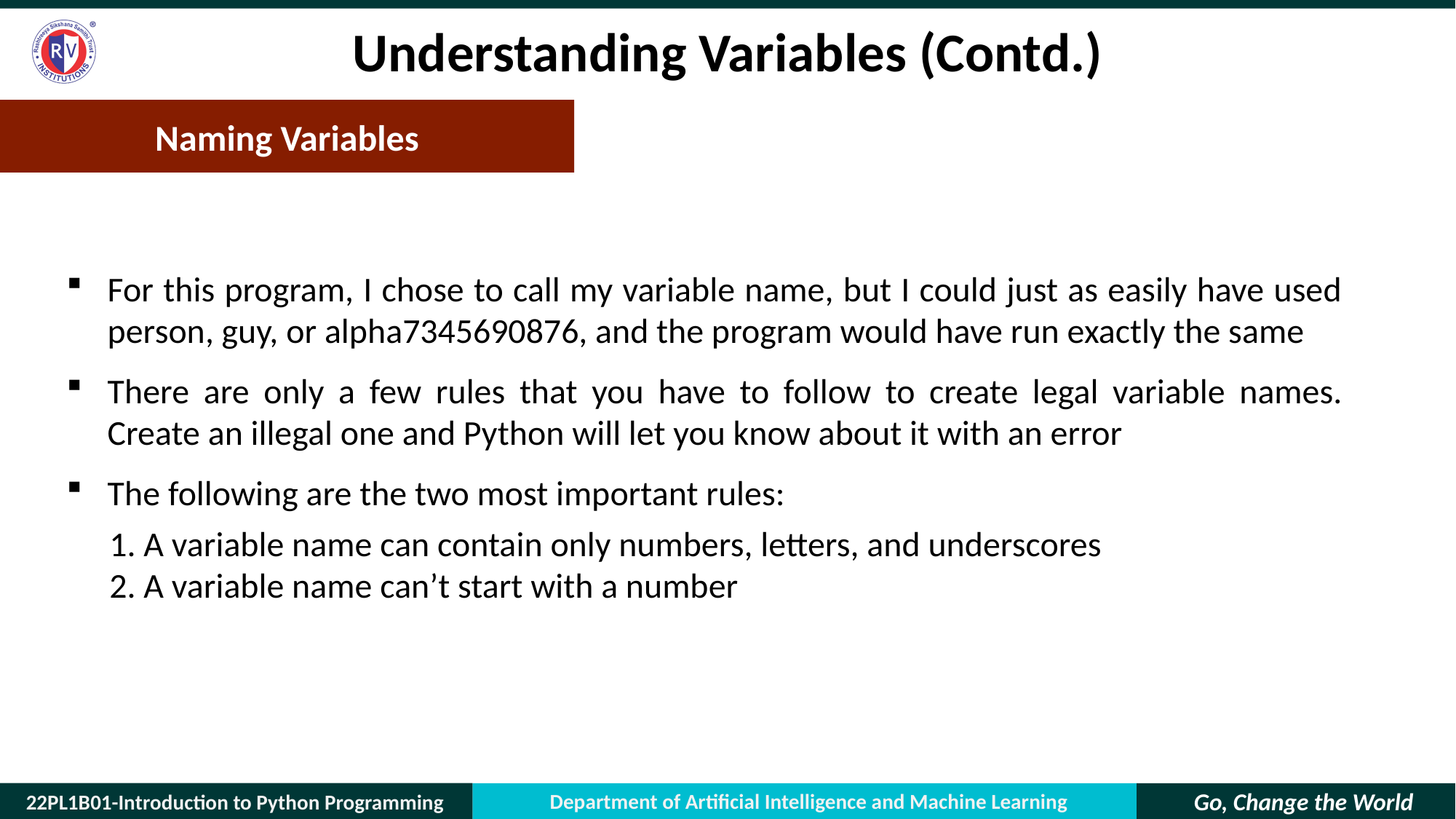

# Understanding Variables (Contd.)
Naming Variables
For this program, I chose to call my variable name, but I could just as easily have used person, guy, or alpha7345690876, and the program would have run exactly the same
There are only a few rules that you have to follow to create legal variable names. Create an illegal one and Python will let you know about it with an error
The following are the two most important rules:
1. A variable name can contain only numbers, letters, and underscores
2. A variable name can’t start with a number